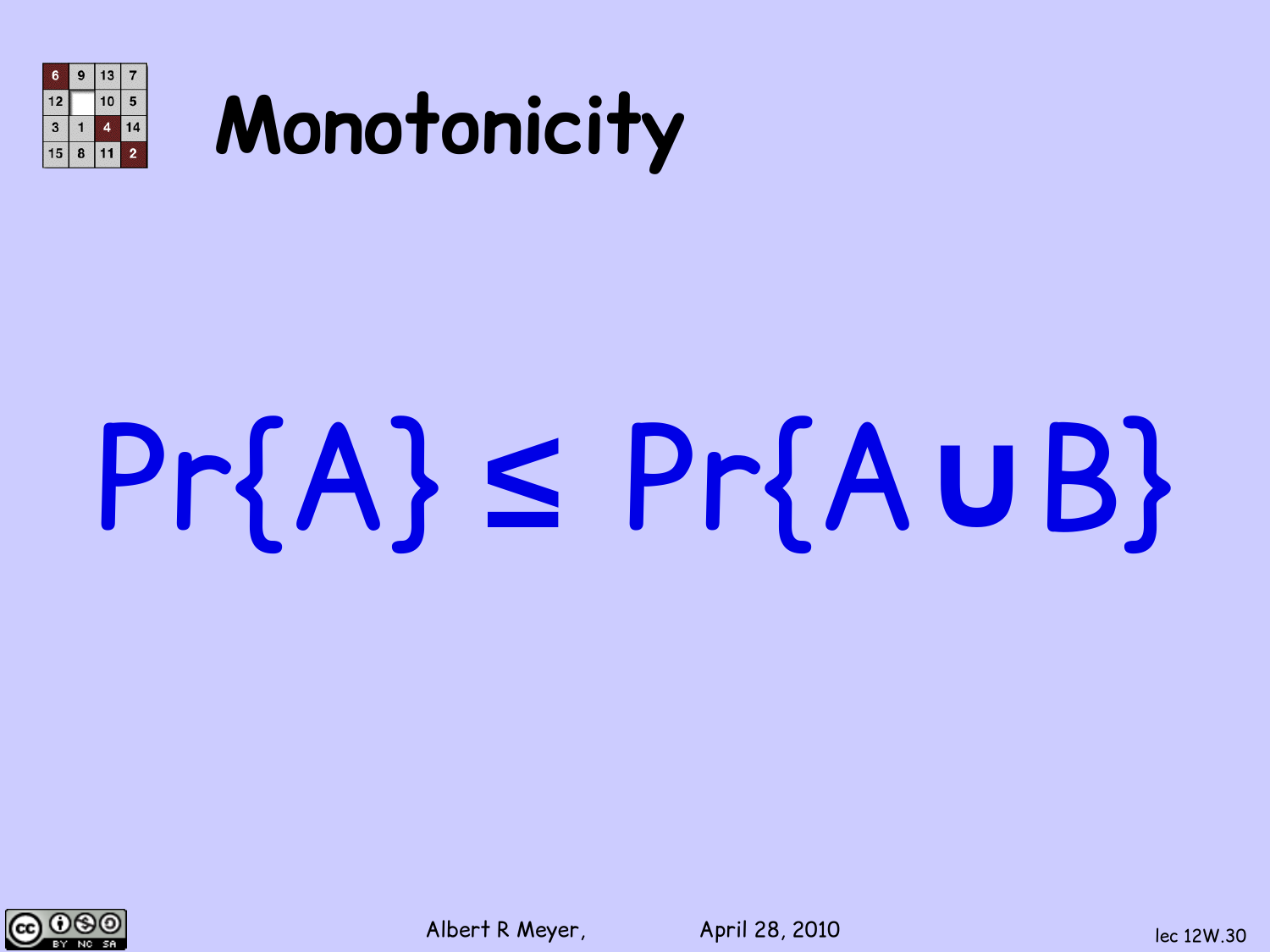

# Monotonicity
Pr{A} ≤ Pr{A∪B}
lec 12W.30